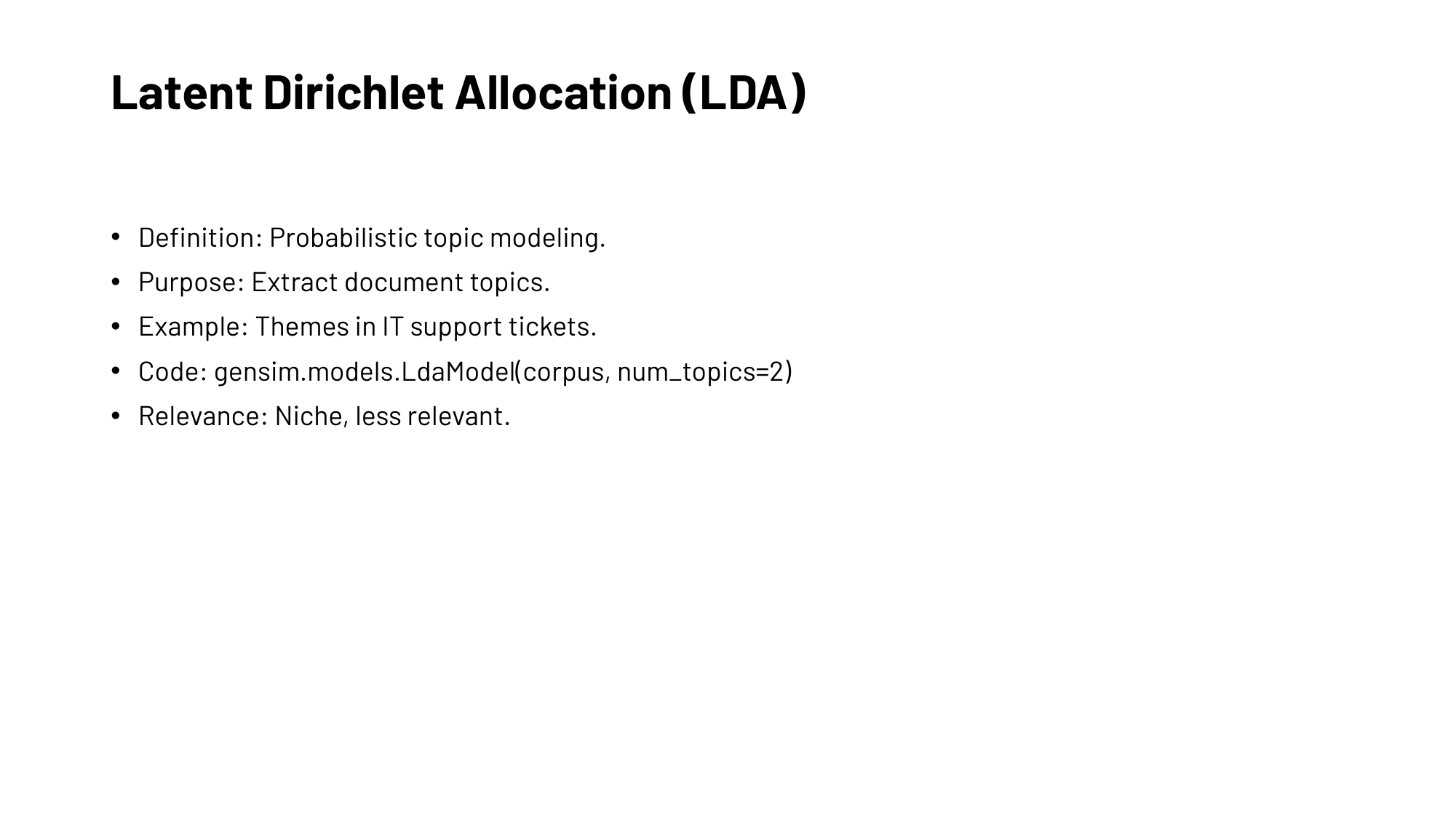

# Latent Dirichlet Allocation (LDA)
Definition: Probabilistic topic modeling.
Purpose: Extract document topics.
Example: Themes in IT support tickets.
Code: gensim.models.LdaModel(corpus, num_topics=2)
Relevance: Niche, less relevant.